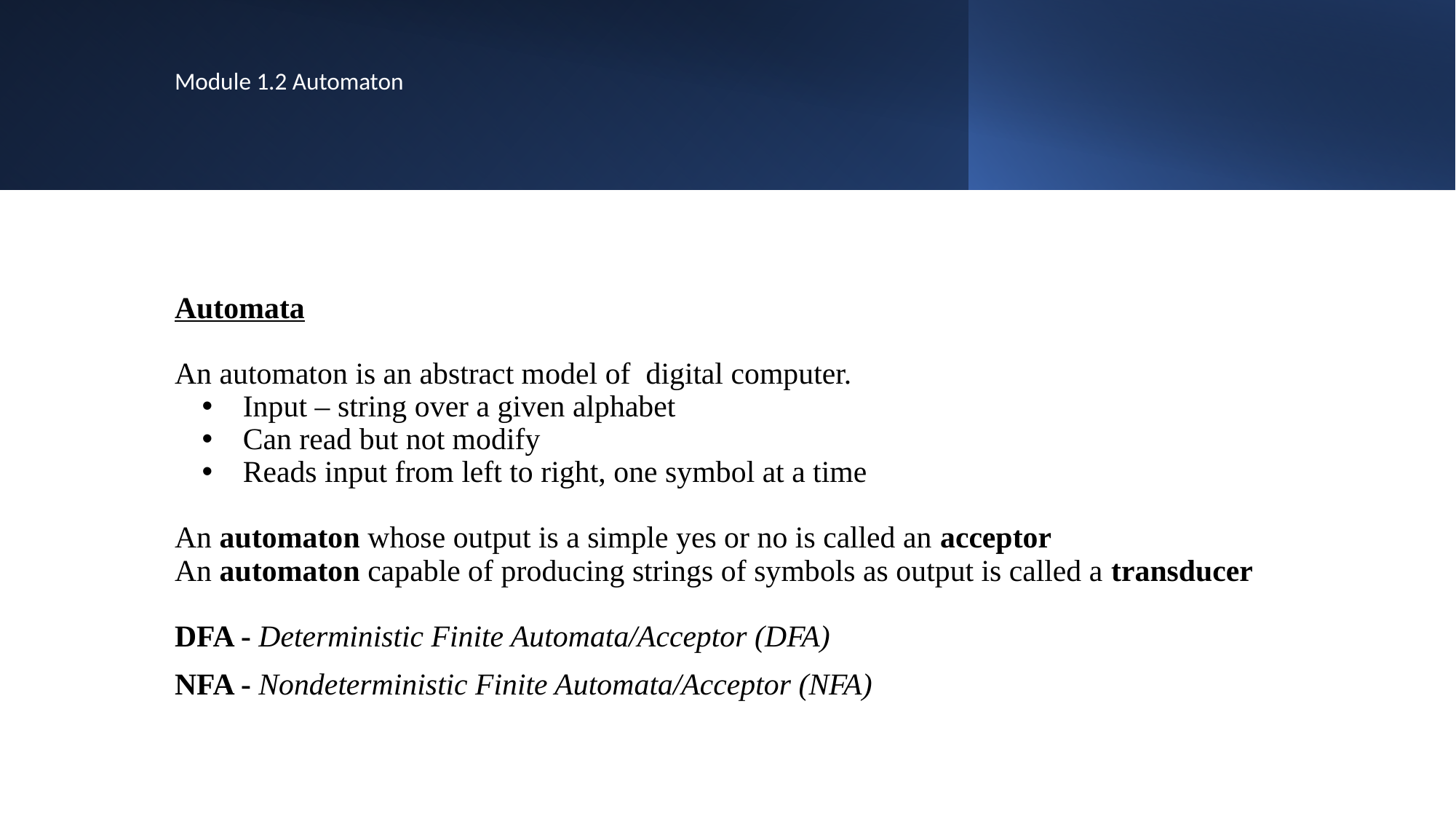

# Module 1.2 Automaton
Automata

An automaton is an abstract model of  digital computer.
Input – string over a given alphabet
Can read but not modify
Reads input from left to right, one symbol at a time

An automaton whose output is a simple yes or no is called an acceptor
An automaton capable of producing strings of symbols as output is called a transducer

DFA - Deterministic Finite Automata/Acceptor (DFA)
NFA - Nondeterministic Finite Automata/Acceptor (NFA)